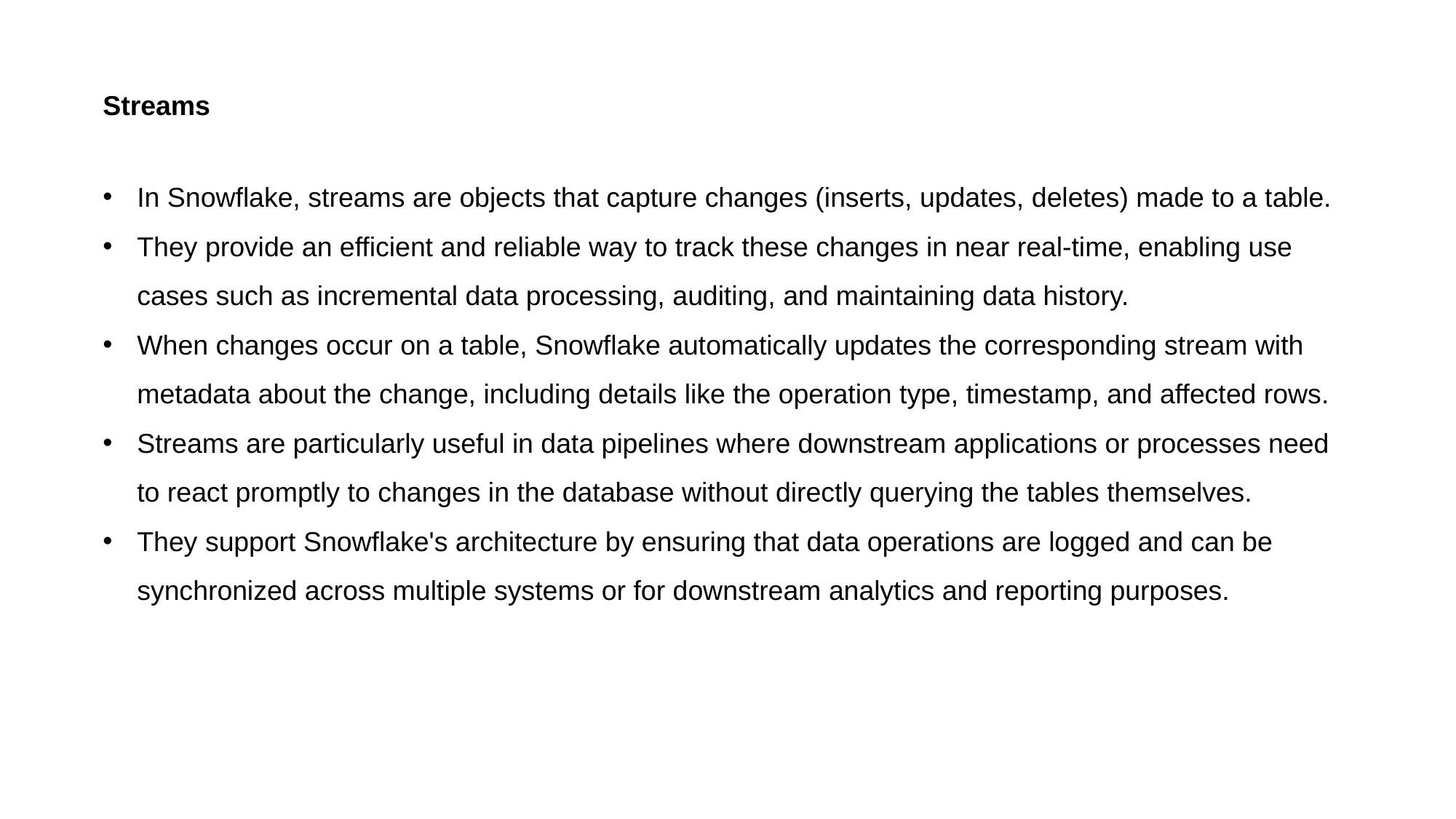

Streams
In Snowflake, streams are objects that capture changes (inserts, updates, deletes) made to a table.
They provide an efficient and reliable way to track these changes in near real-time, enabling use cases such as incremental data processing, auditing, and maintaining data history.
When changes occur on a table, Snowflake automatically updates the corresponding stream with metadata about the change, including details like the operation type, timestamp, and affected rows.
Streams are particularly useful in data pipelines where downstream applications or processes need to react promptly to changes in the database without directly querying the tables themselves.
They support Snowflake's architecture by ensuring that data operations are logged and can be synchronized across multiple systems or for downstream analytics and reporting purposes.